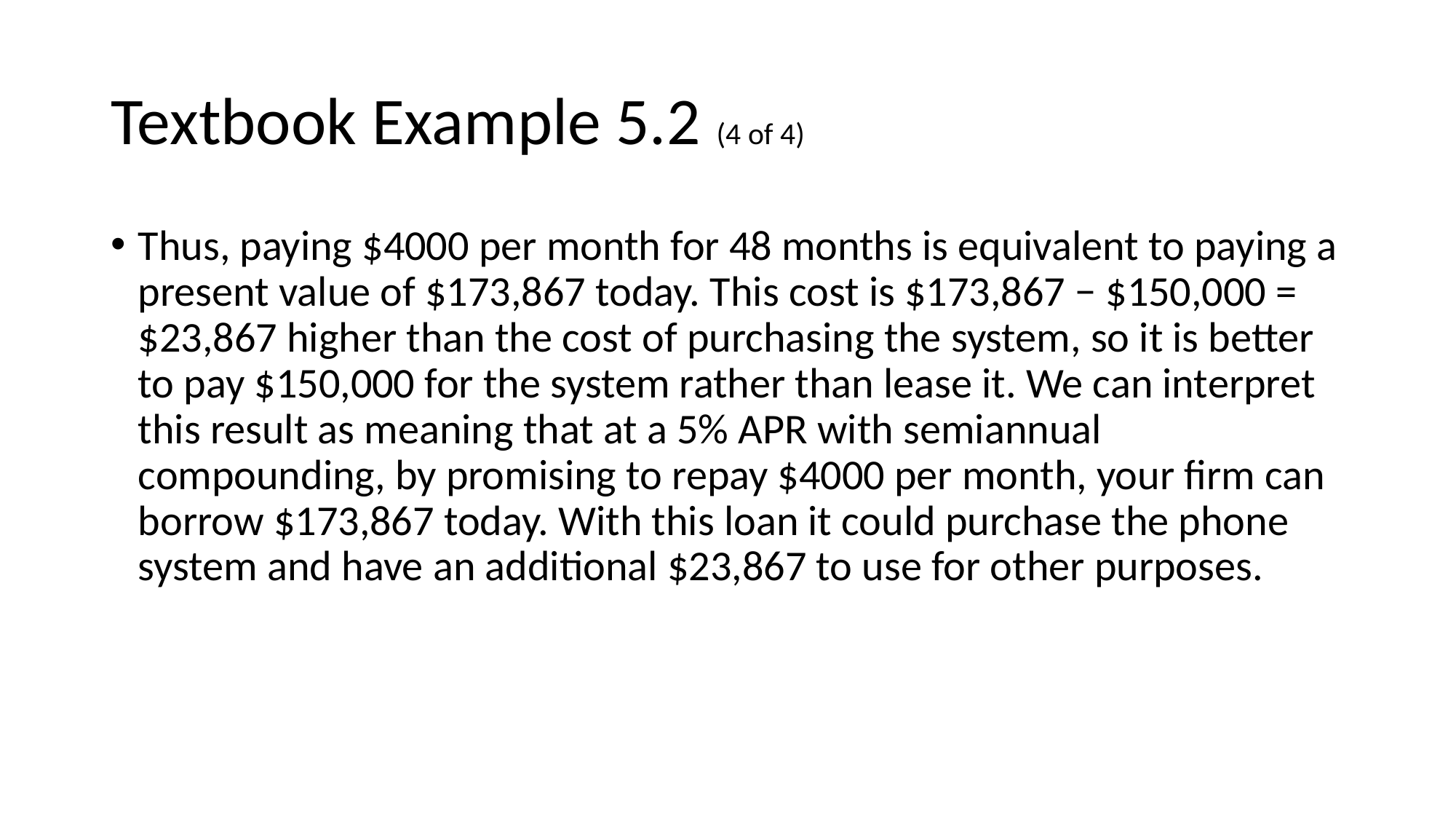

# Textbook Example 5.2 (4 of 4)
Thus, paying $4000 per month for 48 months is equivalent to paying a present value of $173,867 today. This cost is $173,867 − $150,000 = $23,867 higher than the cost of purchasing the system, so it is better to pay $150,000 for the system rather than lease it. We can interpret this result as meaning that at a 5% APR with semiannual compounding, by promising to repay $4000 per month, your firm can borrow $173,867 today. With this loan it could purchase the phone system and have an additional $23,867 to use for other purposes.